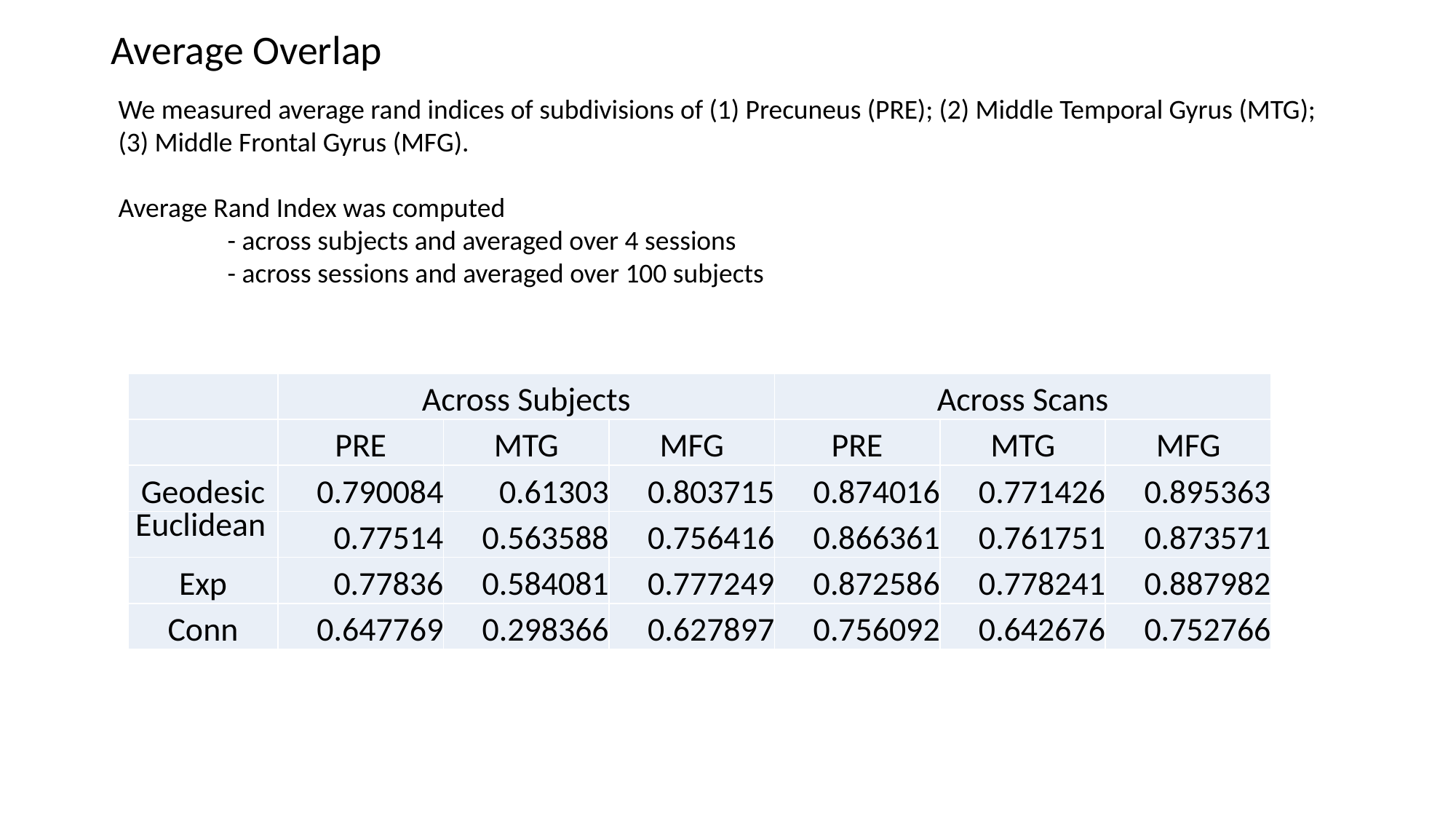

# Average Overlap
We measured average rand indices of subdivisions of (1) Precuneus (PRE); (2) Middle Temporal Gyrus (MTG);
(3) Middle Frontal Gyrus (MFG).

Average Rand Index was computed
	- across subjects and averaged over 4 sessions
	- across sessions and averaged over 100 subjects

|  | Across Subjects |  |  | Across Scans |  |  |
| --- | --- | --- | --- | --- | --- | --- |
|  | PRE | MTG | MFG | PRE | MTG | MFG |
| Geodesic | 0.790084 | 0.61303 | 0.803715 | 0.874016 | 0.771426 | 0.895363 |
| Euclidean | 0.77514 | 0.563588 | 0.756416 | 0.866361 | 0.761751 | 0.873571 |
| Exp | 0.77836 | 0.584081 | 0.777249 | 0.872586 | 0.778241 | 0.887982 |
| Conn | 0.647769 | 0.298366 | 0.627897 | 0.756092 | 0.642676 | 0.752766 |